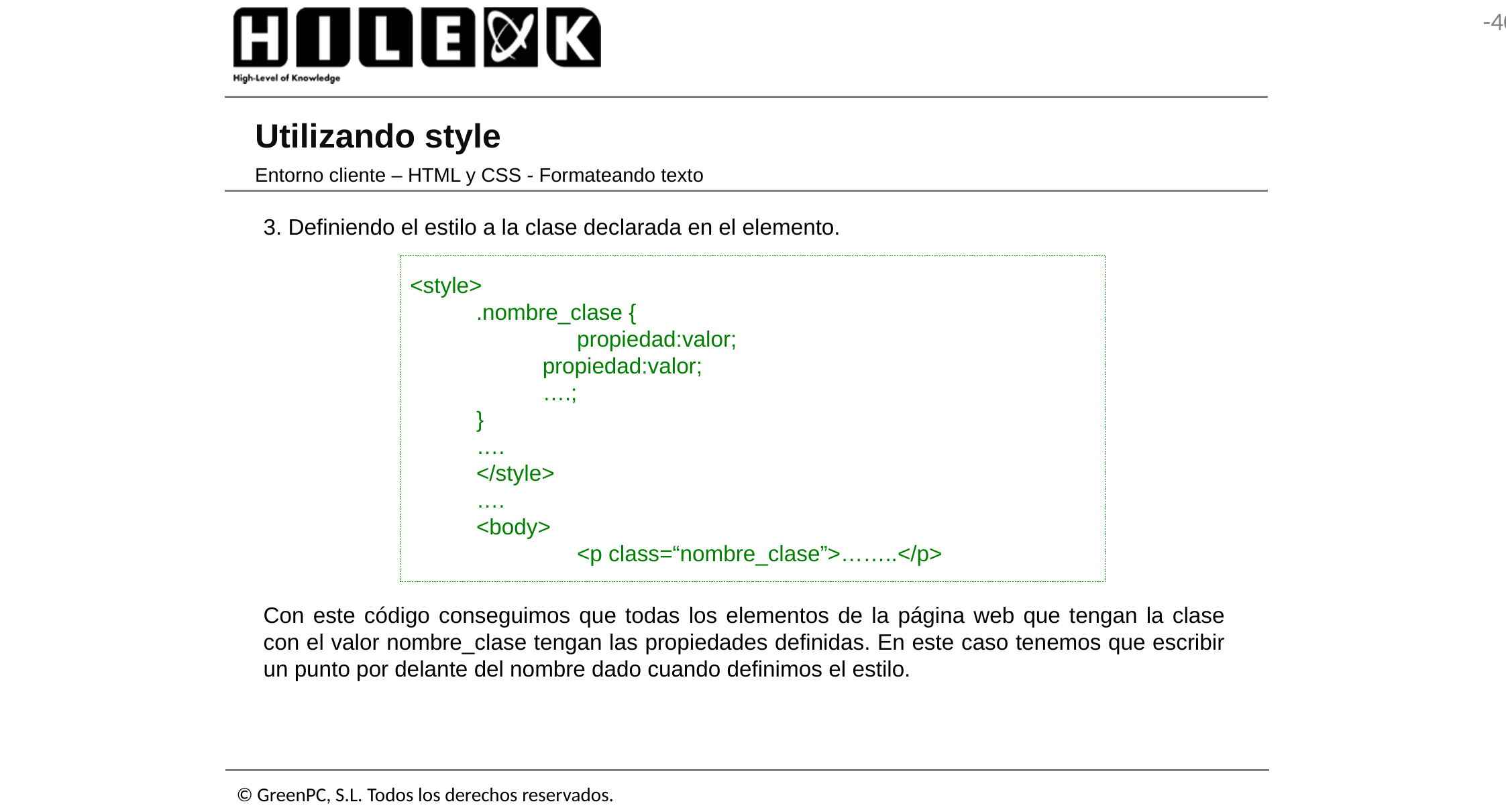

# Utilizando style
Entorno cliente – HTML y CSS - Formateando texto
3. Definiendo el estilo a la clase declarada en el elemento.
<style>
.nombre_clase {
	propiedad:valor;
propiedad:valor;
….;
}
….
</style>
….
<body>
	<p class=“nombre_clase”>……..</p>
Con este código conseguimos que todas los elementos de la página web que tengan la clase con el valor nombre_clase tengan las propiedades definidas. En este caso tenemos que escribir un punto por delante del nombre dado cuando definimos el estilo.